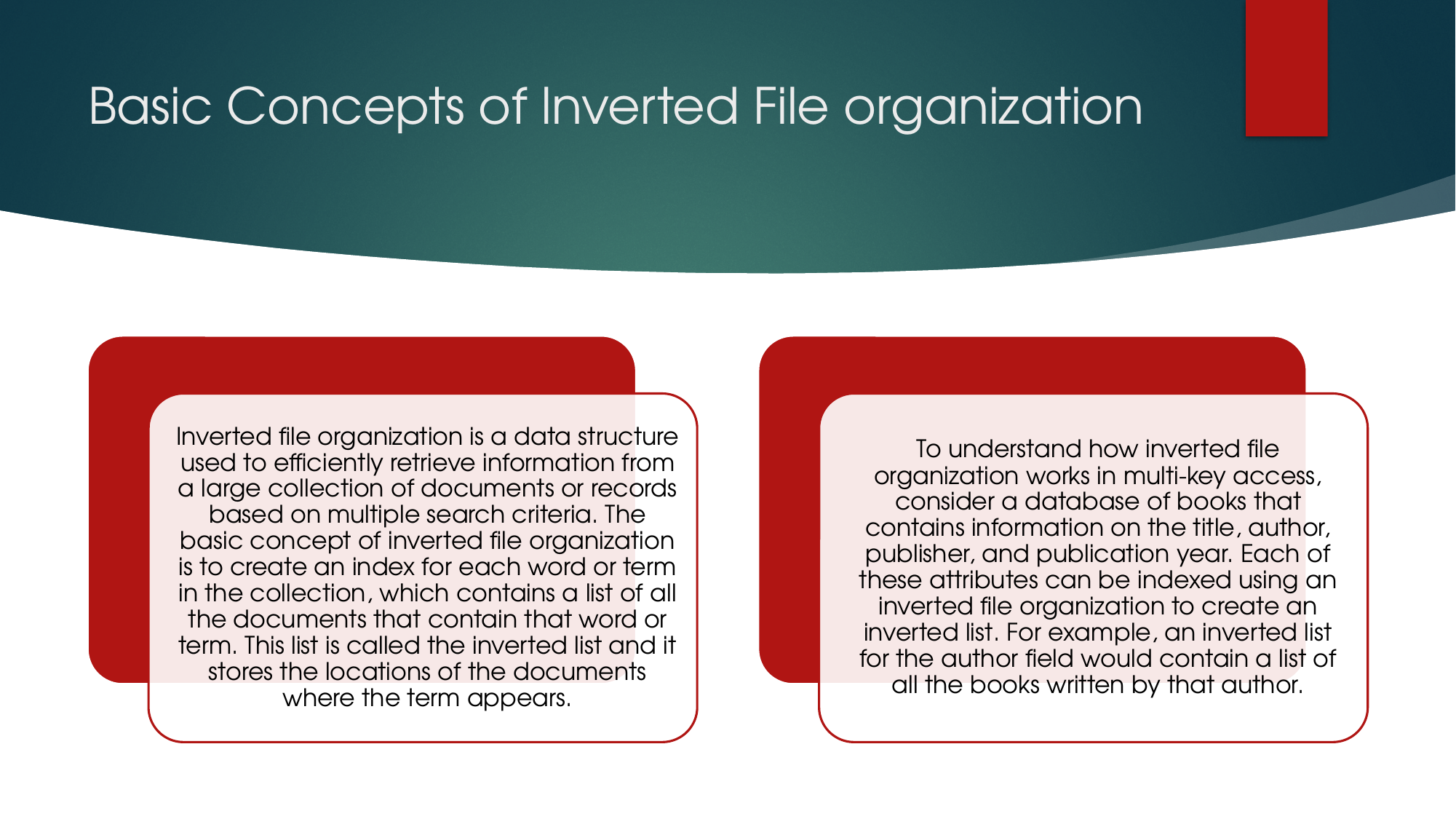

# Basic Concepts of Inverted File organization

Inverted file organization is a data structure used to efficiently retrieve information from a large collection of documents or records based on multiple search criteria. The basic concept of inverted file organization is to create an index for each word or term in the collection, which contains a list of all the documents that contain that word or term. This list is called the inverted list and it stores the locations of the documents where the term appears.
To understand how inverted file organization works in multi-key access, consider a database of books that contains information on the title, author, publisher, and publication year. Each of these attributes can be indexed using an inverted file organization to create an inverted list. For example, an inverted list for the author field would contain a list of all the books written by that author.